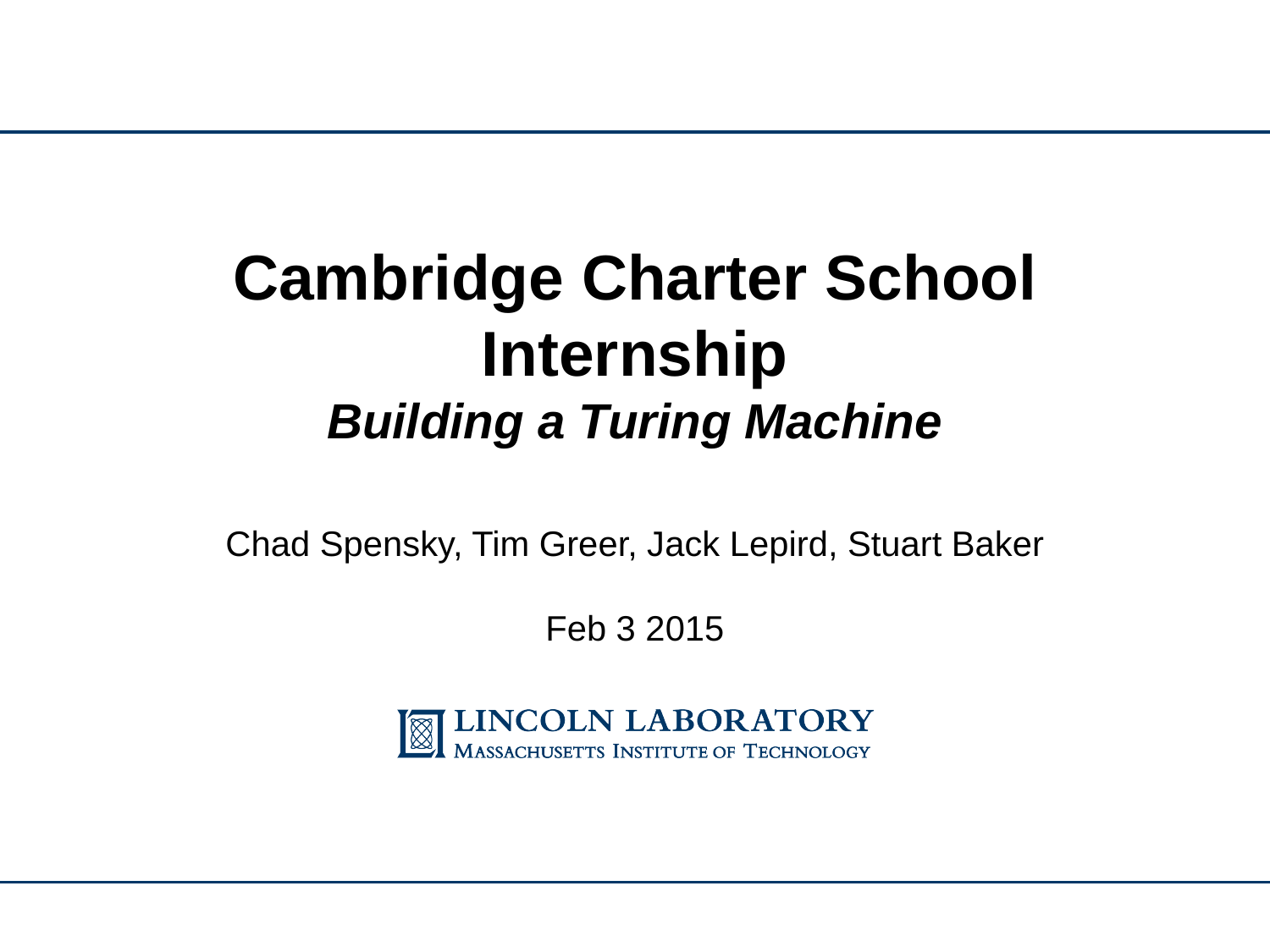

# Cambridge Charter School Internship Building a Turing Machine

Chad Spensky, Tim Greer, Jack Lepird, Stuart Baker
Feb 3 2015